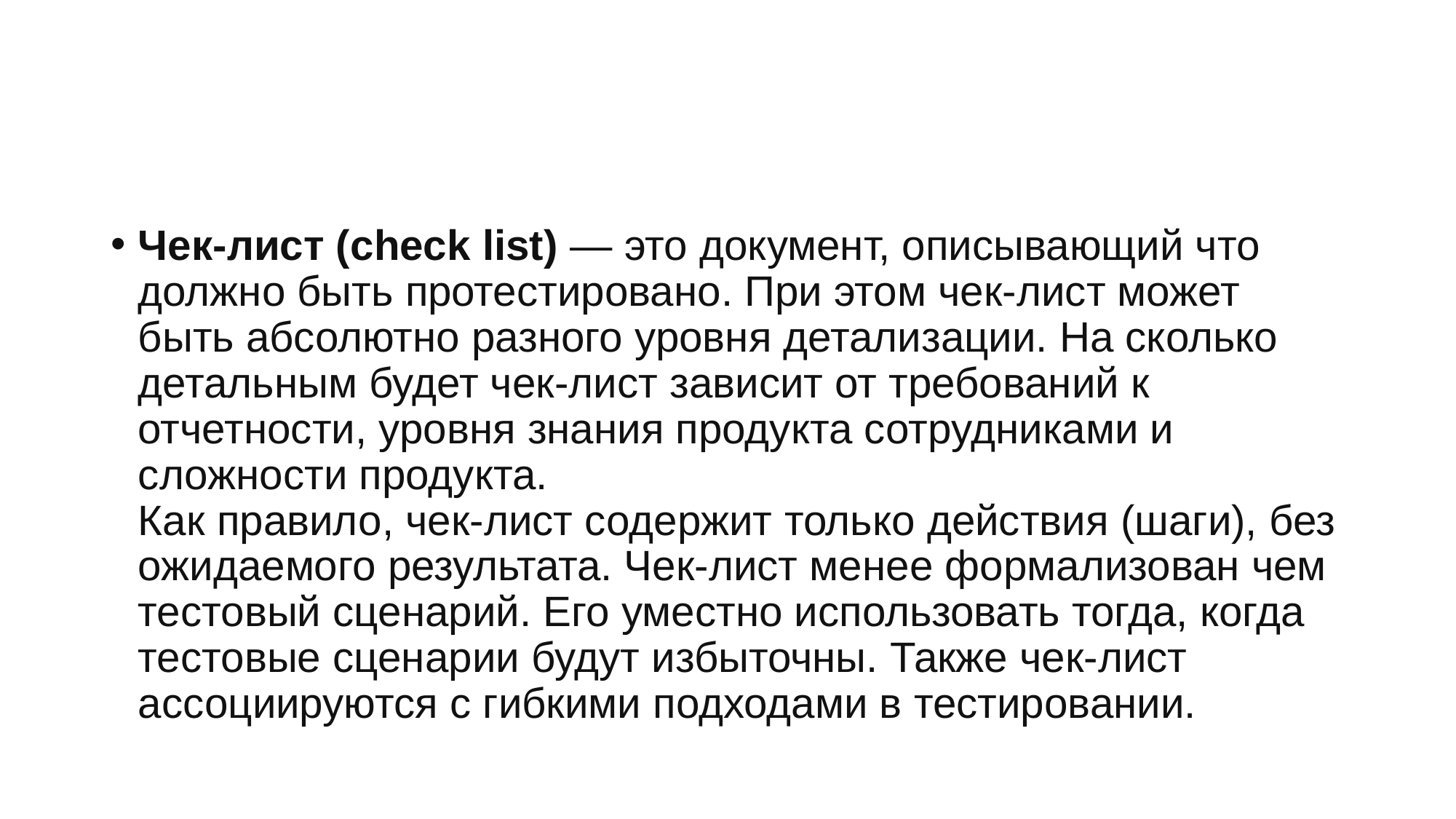

#
Чек-лист (check list) — это документ, описывающий что должно быть протестировано. При этом чек-лист может быть абсолютно разного уровня детализации. На сколько детальным будет чек-лист зависит от требований к отчетности, уровня знания продукта сотрудниками и сложности продукта.
Как правило, чек-лист содержит только действия (шаги), без ожидаемого результата. Чек-лист менее формализован чем тестовый сценарий. Его уместно использовать тогда, когда тестовые сценарии будут избыточны. Также чек-лист ассоциируются с гибкими подходами в тестировании.